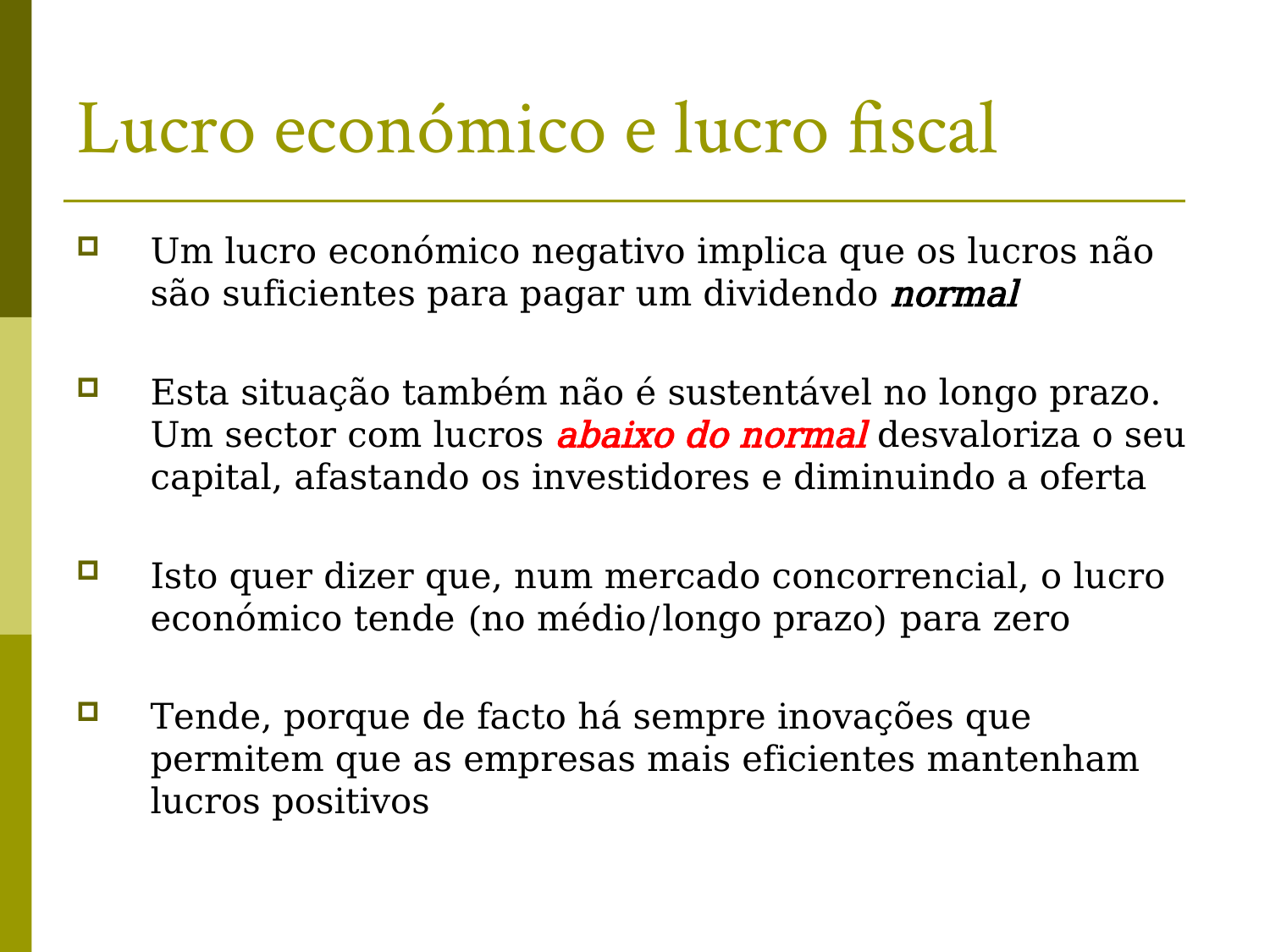

# Lucro económico e lucro fiscal
Um lucro económico negativo implica que os lucros não são suficientes para pagar um dividendo normal

Esta situação também não é sustentável no longo prazo. Um sector com lucros abaixo do normal desvaloriza o seu capital, afastando os investidores e diminuindo a oferta

Isto quer dizer que, num mercado concorrencial, o lucro económico tende (no médio/longo prazo) para zero

Tende, porque de facto há sempre inovações que permitem que as empresas mais eficientes mantenham lucros positivos